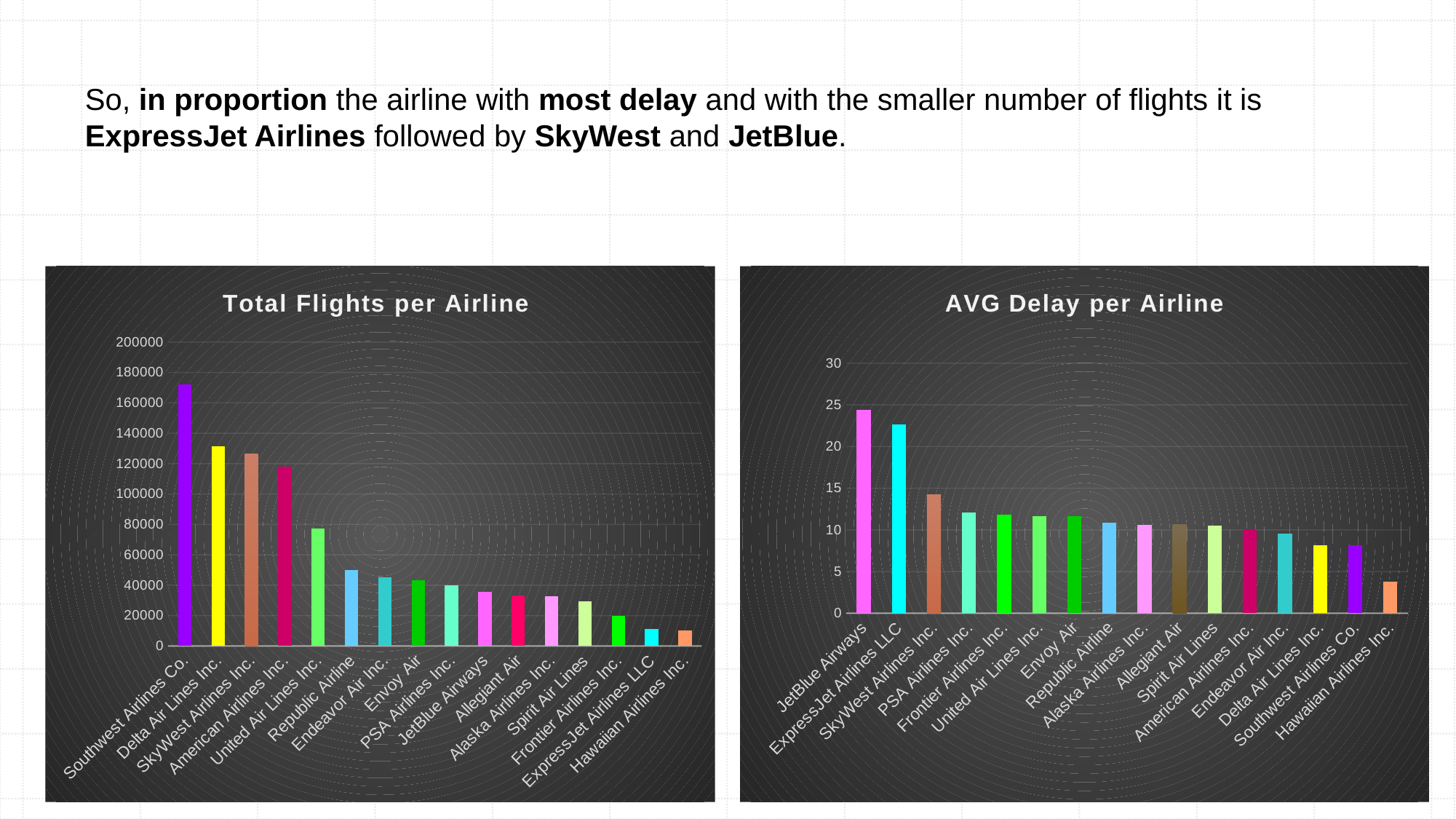

So, in proportion the airline with most delay and with the smaller number of flights it is ExpressJet Airlines followed by SkyWest and JetBlue.

### Chart: Total Flights per Airline

| Category | Total Flights  |
|---|---|
| Southwest Airlines Co. | 172091.0 |
| Delta Air Lines Inc. | 131590.0 |
| SkyWest Airlines Inc. | 126504.0 |
| American Airlines Inc. | 117901.0 |
| United Air Lines Inc. | 77357.0 |
| Republic Airline | 50023.0 |
| Endeavor Air Inc. | 45375.0 |
| Envoy Air | 43399.0 |
| PSA Airlines Inc. | 39795.0 |
| JetBlue Airways | 35456.0 |
| Allegiant Air | 33089.0 |
| Alaska Airlines Inc. | 33001.0 |
| Spirit Air Lines | 29314.0 |
| Frontier Airlines Inc. | 19717.0 |
| ExpressJet Airlines LLC | 11236.0 |
| Hawaiian Airlines Inc. | 10375.0 |

### Chart: AVG Delay per Airline

| Category | AVG delay per airline |
|---|---|
| JetBlue Airways | 24.39051218 |
| ExpressJet Airlines LLC | 22.61908152 |
| SkyWest Airlines Inc. | 14.26041864 |
| PSA Airlines Inc. | 12.06061063 |
| Frontier Airlines Inc. | 11.8017954 |
| United Air Lines Inc. | 11.68335122 |
| Envoy Air | 11.64001475 |
| Republic Airline | 10.81946305 |
| Alaska Airlines Inc. | 10.63710191 |
| Allegiant Air | 10.6088126 |
| Spirit Air Lines | 10.48072593 |
| American Airlines Inc. | 10.05373152 |
| Endeavor Air Inc. | 9.513674931 |
| Delta Air Lines Inc. | 8.187772627 |
| Southwest Airlines Co. | 8.112469566 |
| Hawaiian Airlines Inc. | 3.782457831 |